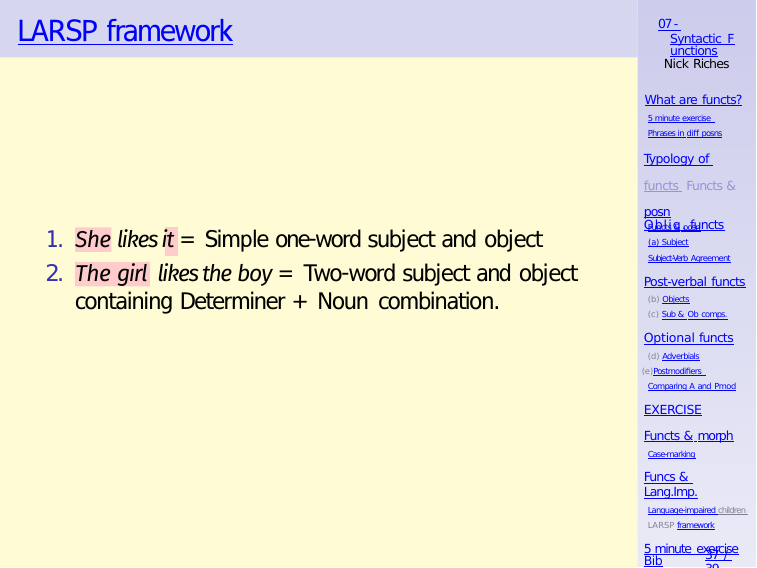

# LARSP framework
07 - Syntactic  Functions
Nick Riches

What are functs?
5 minute exercise  Phrases in diff posns
Typology of functs  Functs & posn
Functs & posn
Oblig. functs
(a) Subject
Subject-Verb Agreement
1.
2.
likes it = Simple one-word subject and object
She

likes the boy = Two-word subject and object
The girl
Post-verbal functs
Objects
Sub & Ob comps.
containing Determiner + Noun combination.
Optional functs
Adverbials
Postmodifiers  Comparing A and Pmod

EXERCISE

Functs & morph
Case-marking

Funcs & Lang.Imp.
Language-impaired children  LARSP framework

5 minute exercise
37 / 39
Bib